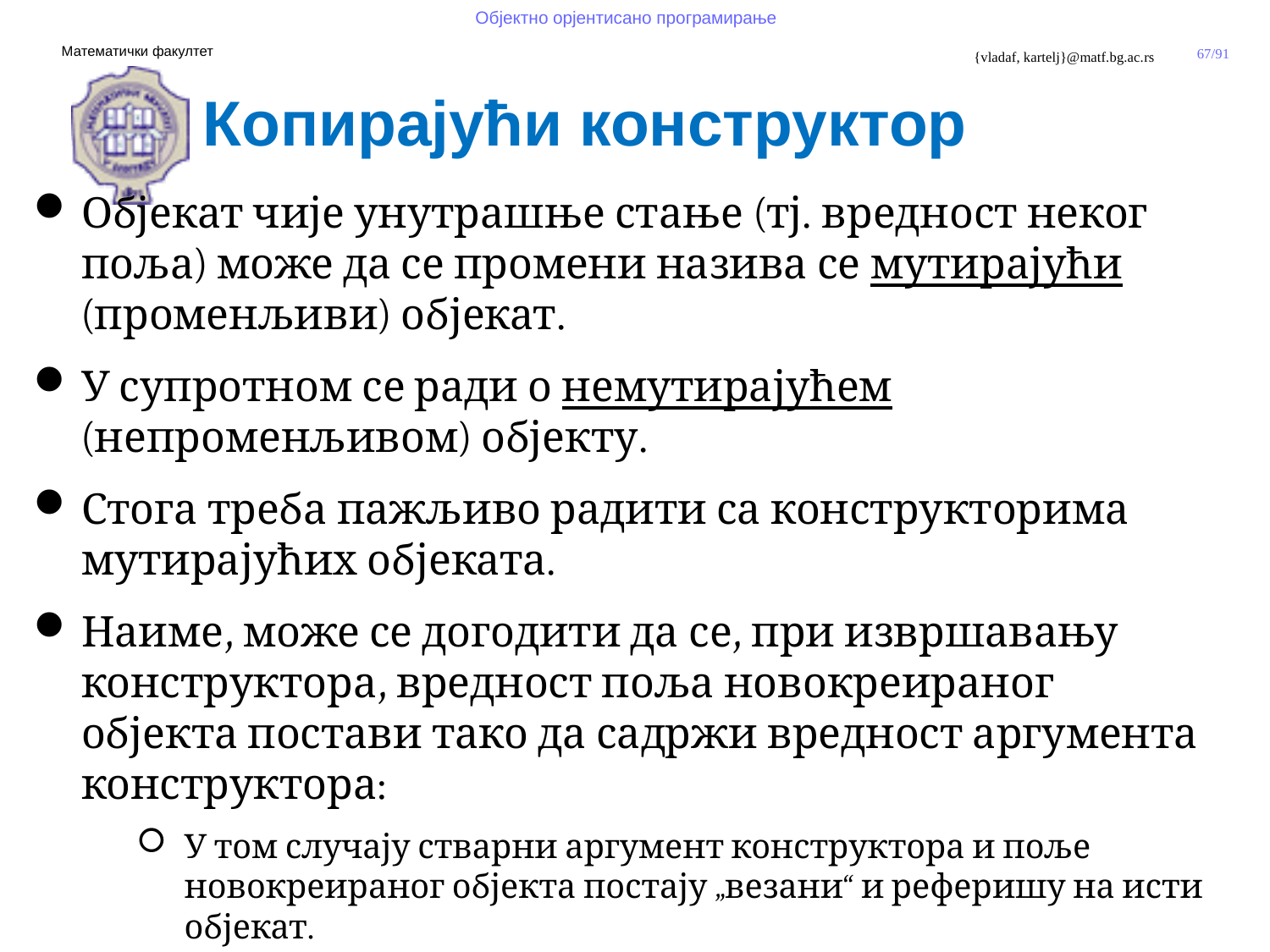

Копирајући конструктор
Објекат чије унутрашње стање (тј. вредност неког поља) може да се промени назива се мутирајући (променљиви) објекат.
У супротном се ради о немутирајућем (непроменљивом) објекту.
Стога треба пажљиво радити са конструкторима мутирајућих објеката.
Наиме, може се догодити да се, при извршавању конструктора, вредност поља новокреираног објекта постави тако да садржи вредност аргумента конструктора:
У том случају стварни аргумент конструктора и поље новокреираног објекта постају „везани“ и реферишу на исти објекат.
Због тога промена објекта аргумента конструктора доводи до промене поља новокреираног објекта и обрнуто.